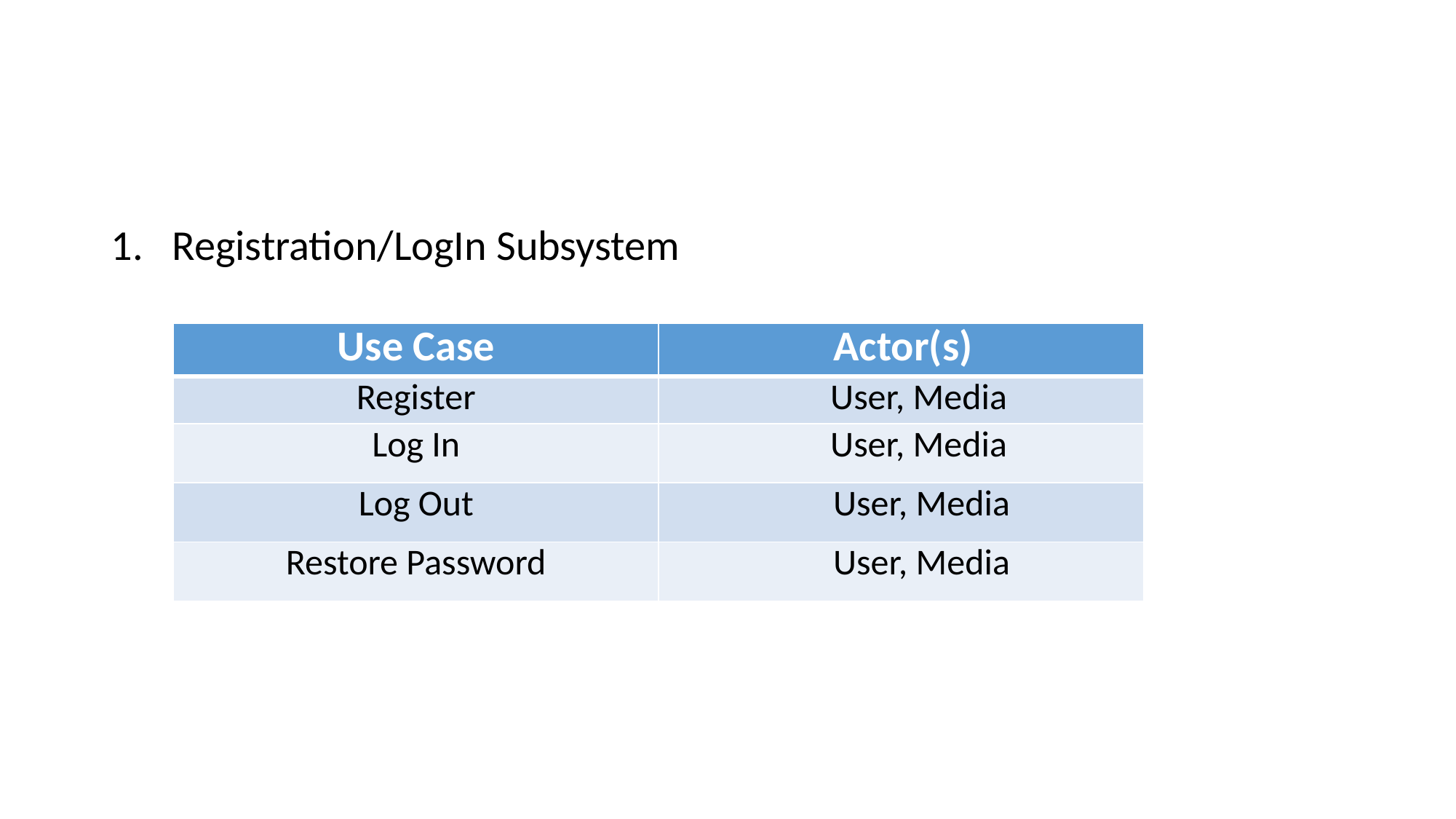

#
Registration/LogIn Subsystem

| Use Case | Actor(s) |
| --- | --- |
| Register | User, Media |
| Log In | User, Media |
| Log Out | User, Media |
| Restore Password | User, Media |